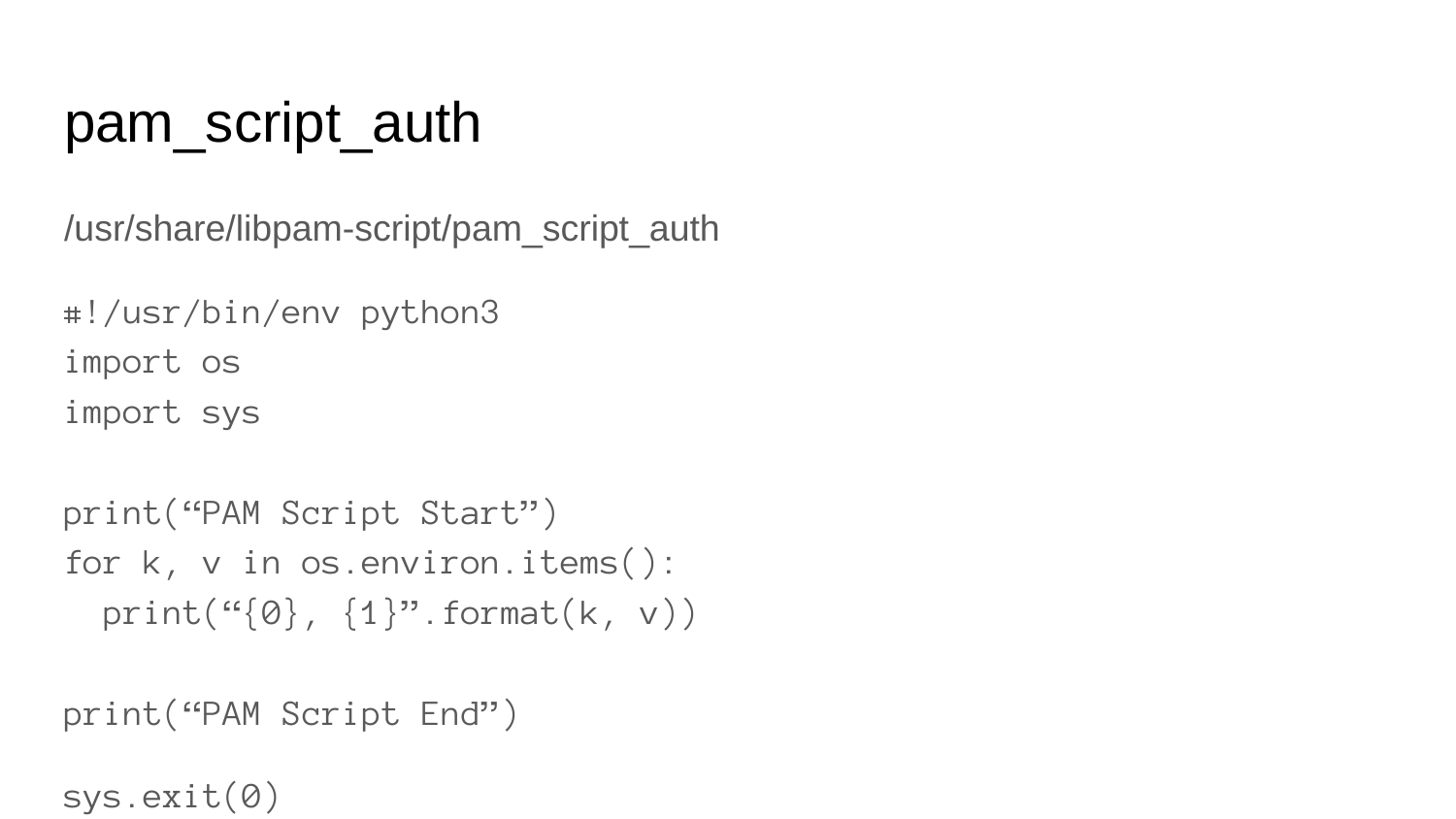

# pam_script_auth
/usr/share/libpam-script/pam_script_auth
#!/usr/bin/env python3
import os
import sys
print(“PAM Script Start”)
for k, v in os.environ.items():
  print(“{0}, {1}”.format(k, v))
print(“PAM Script End”)
sys.exit(0)